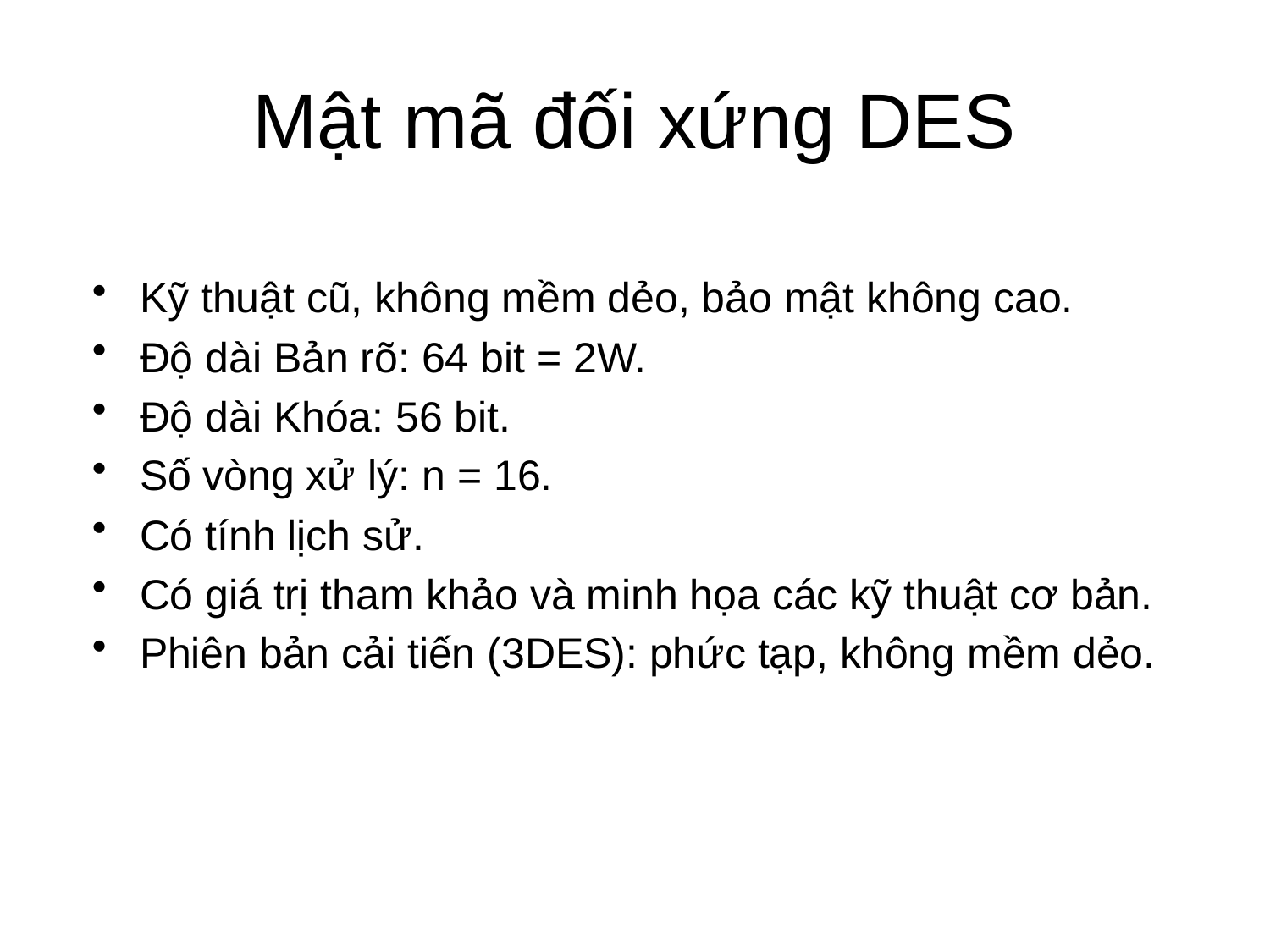

# Mật mã đối xứng DES
Kỹ thuật cũ, không mềm dẻo, bảo mật không cao.
Độ dài Bản rõ: 64 bit = 2W.
Độ dài Khóa: 56 bit.
Số vòng xử lý: n = 16.
Có tính lịch sử.
Có giá trị tham khảo và minh họa các kỹ thuật cơ bản.
Phiên bản cải tiến (3DES): phức tạp, không mềm dẻo.